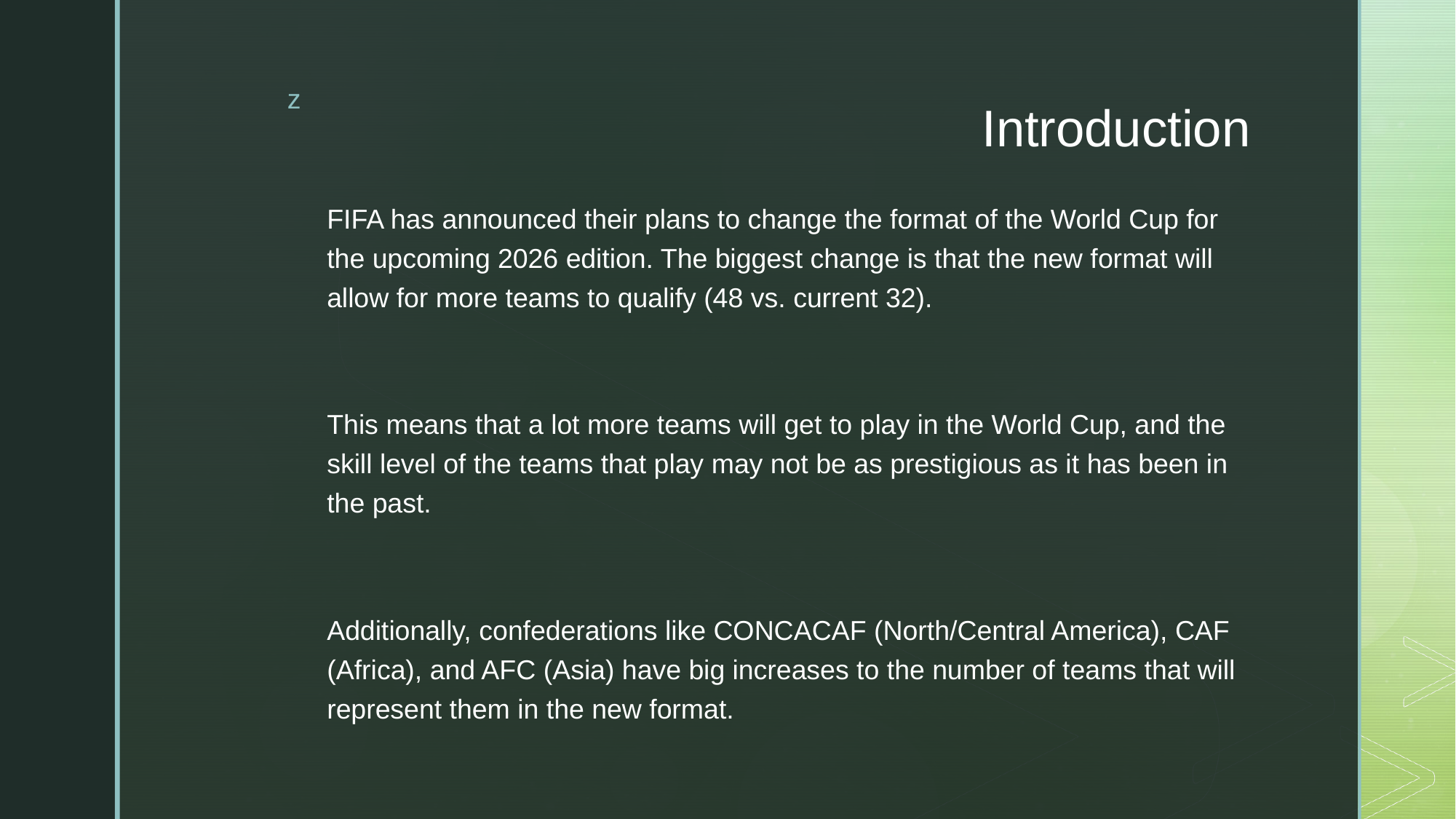

# Introduction
FIFA has announced their plans to change the format of the World Cup for the upcoming 2026 edition. The biggest change is that the new format will allow for more teams to qualify (48 vs. current 32).

This means that a lot more teams will get to play in the World Cup, and the skill level of the teams that play may not be as prestigious as it has been in the past.

Additionally, confederations like CONCACAF (North/Central America), CAF (Africa), and AFC (Asia) have big increases to the number of teams that will represent them in the new format.